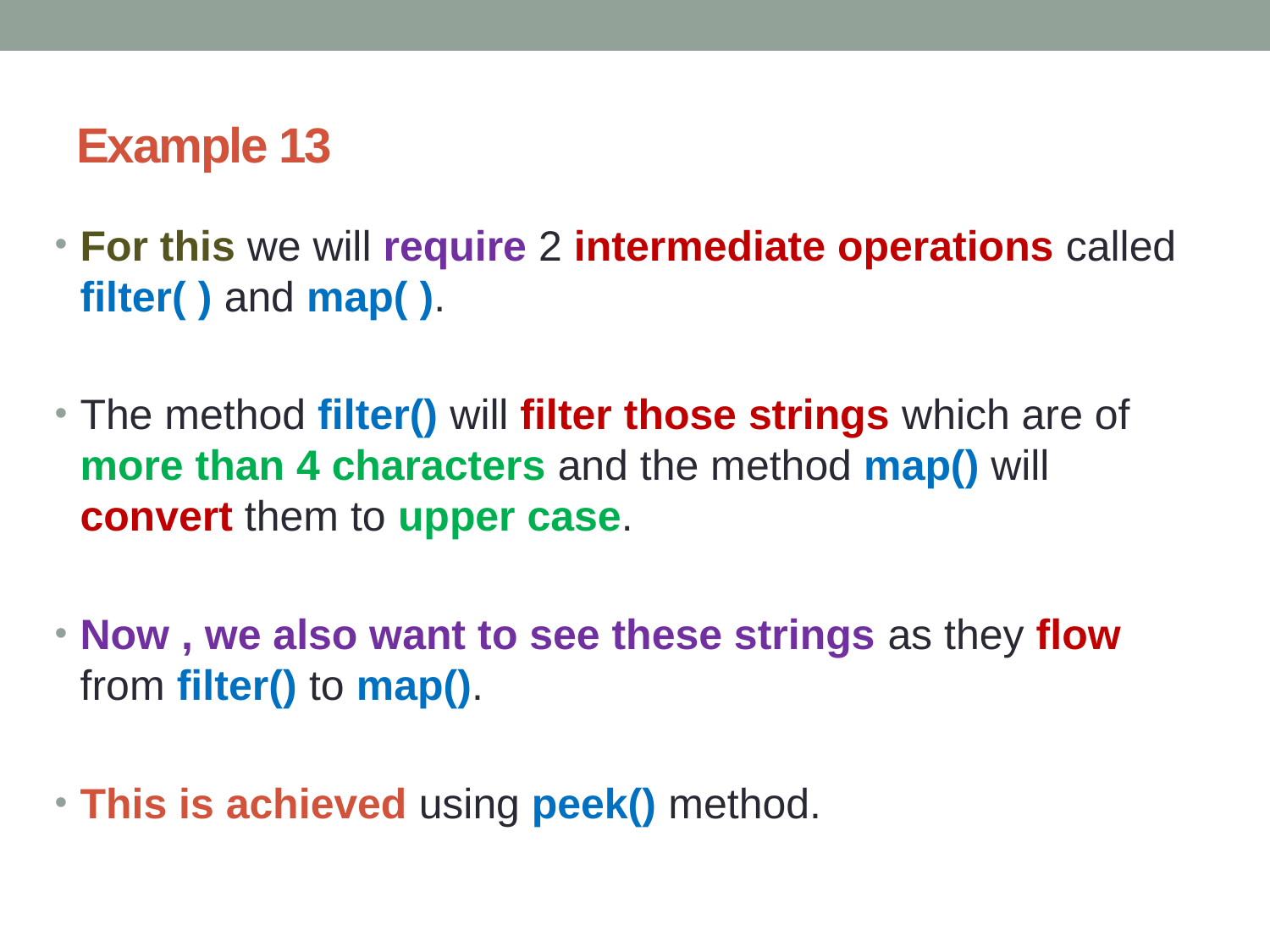

# Example 13
For this we will require 2 intermediate operations called filter( ) and map( ).

The method filter() will filter those strings which are of more than 4 characters and the method map() will convert them to upper case.

Now , we also want to see these strings as they flow from filter() to map().

This is achieved using peek() method.